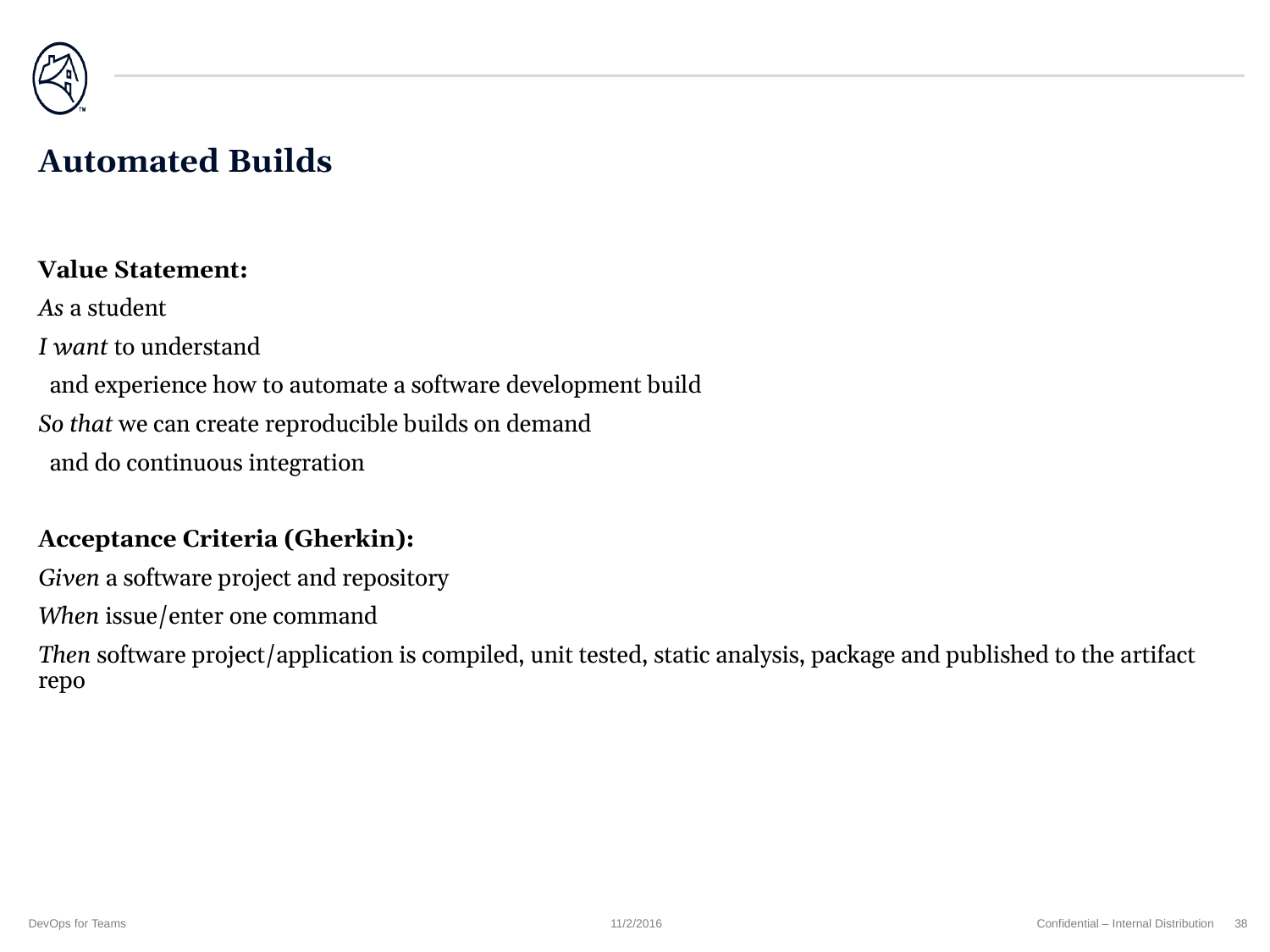

# Automated Builds
Value Statement:
As a student
I want to understand
  and experience how to automate a software development build
So that we can create reproducible builds on demand
  and do continuous integration

Acceptance Criteria (Gherkin):
Given a software project and repository
When issue/enter one command
Then software project/application is compiled, unit tested, static analysis, package and published to the artifact repo
DevOps for Teams